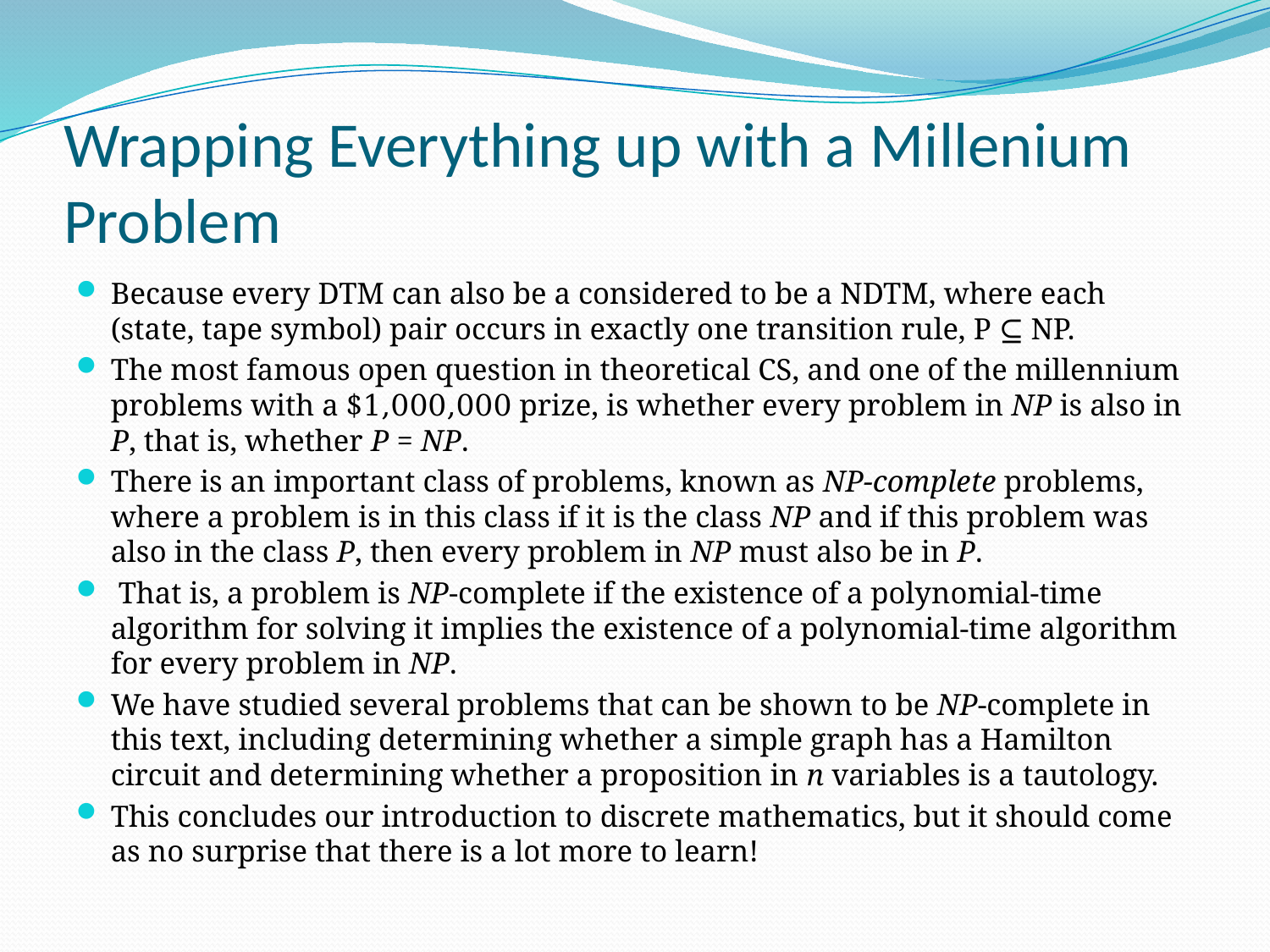

# Wrapping Everything up with a Millenium Problem
Because every DTM can also be a considered to be a NDTM, where each (state, tape symbol) pair occurs in exactly one transition rule, P ⊆ NP.
The most famous open question in theoretical CS, and one of the millennium problems with a $1,000,000 prize, is whether every problem in NP is also in P, that is, whether P = NP.
There is an important class of problems, known as NP-complete problems, where a problem is in this class if it is the class NP and if this problem was also in the class P, then every problem in NP must also be in P.
 That is, a problem is NP-complete if the existence of a polynomial-time algorithm for solving it implies the existence of a polynomial-time algorithm for every problem in NP.
We have studied several problems that can be shown to be NP-complete in this text, including determining whether a simple graph has a Hamilton circuit and determining whether a proposition in n variables is a tautology.
This concludes our introduction to discrete mathematics, but it should come as no surprise that there is a lot more to learn!